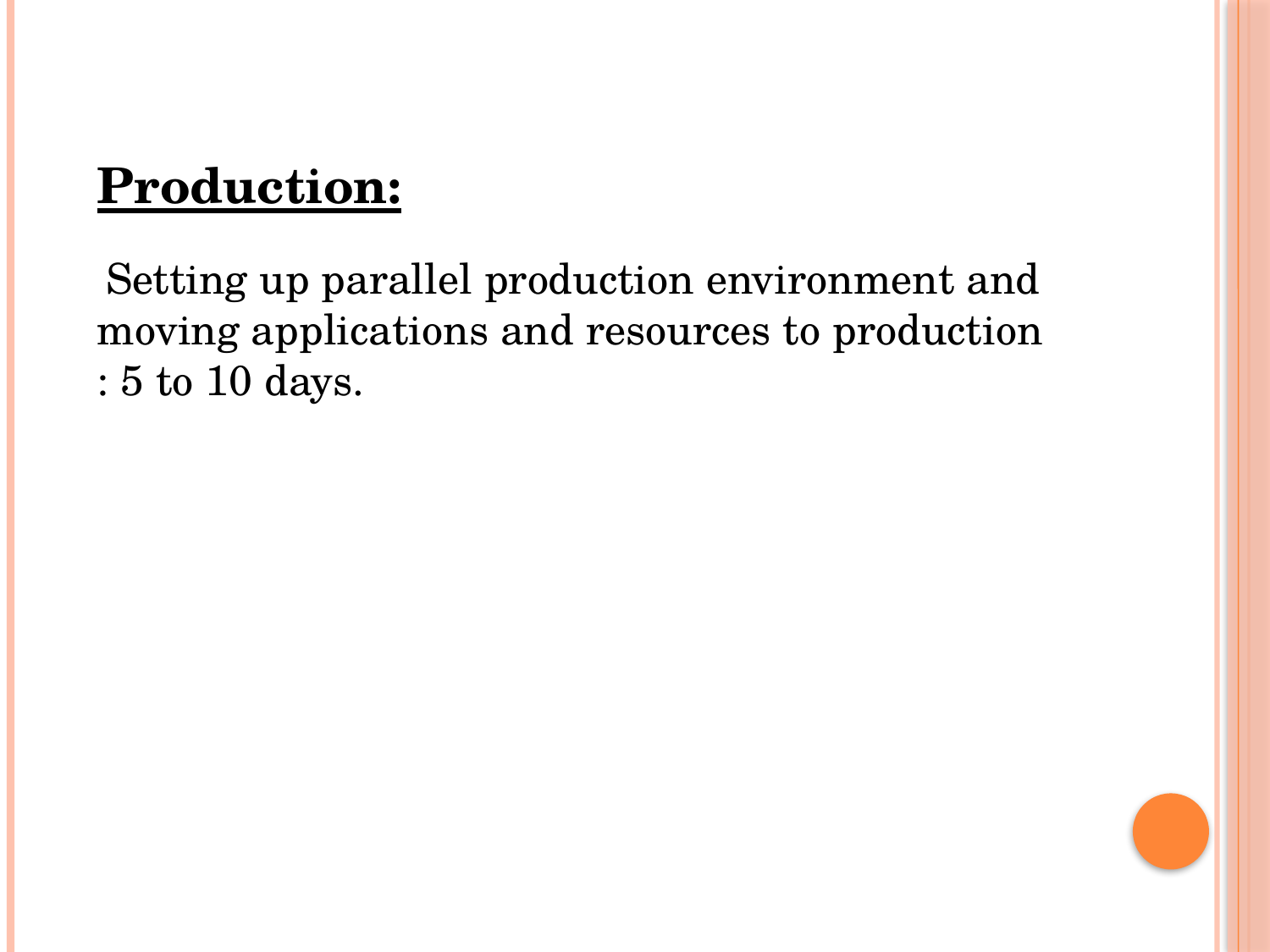

Production:

 Setting up parallel production environment and moving applications and resources to production : 5 to 10 days.